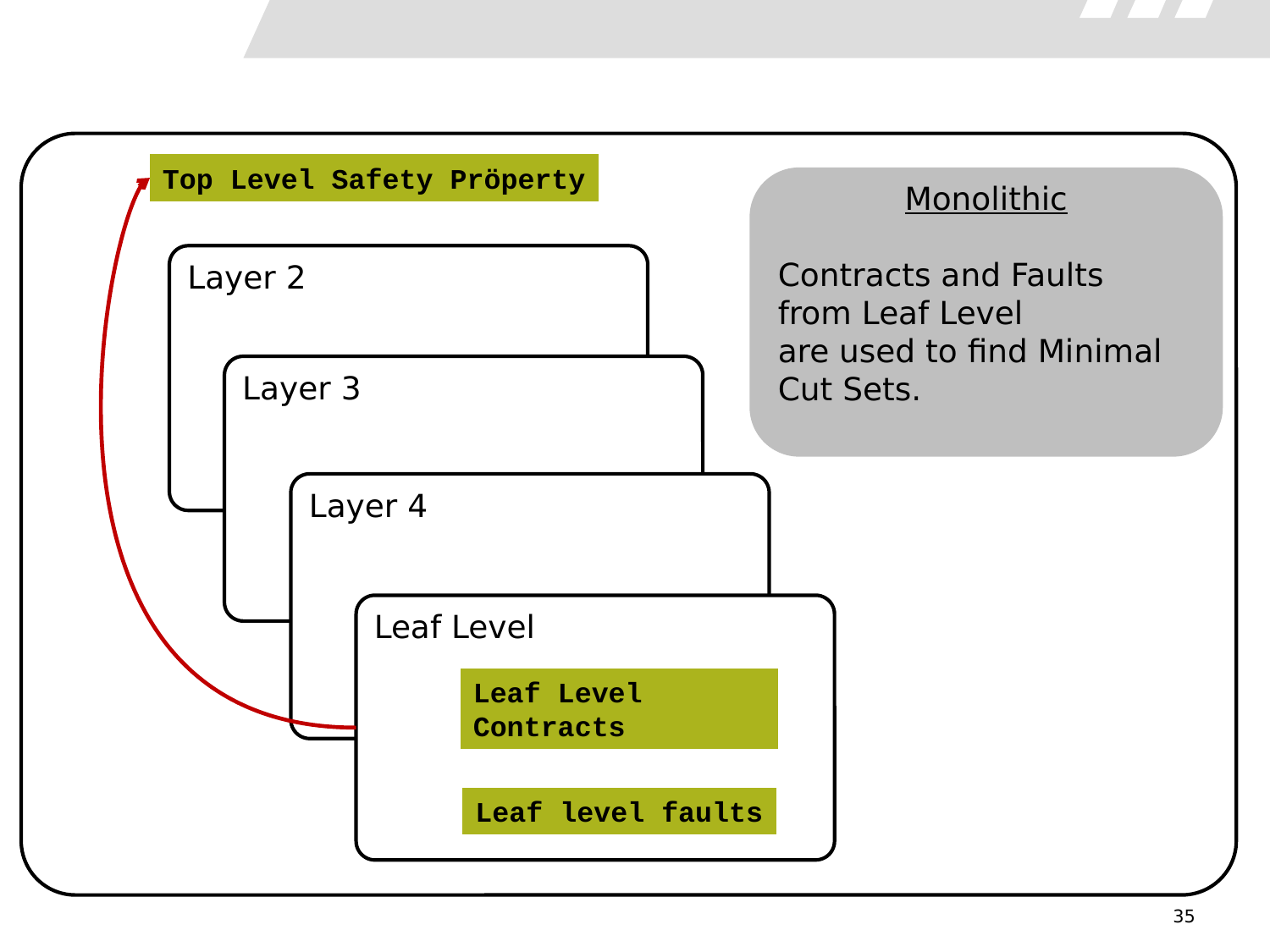

Top Level Safety Pröperty
Monolithic

Contracts and Faults
from Leaf Level
are used to find Minimal Cut Sets.

Layer 2
Layer 3
Layer 4
Leaf Level
Leaf Level
Contracts
Leaf level faults
35